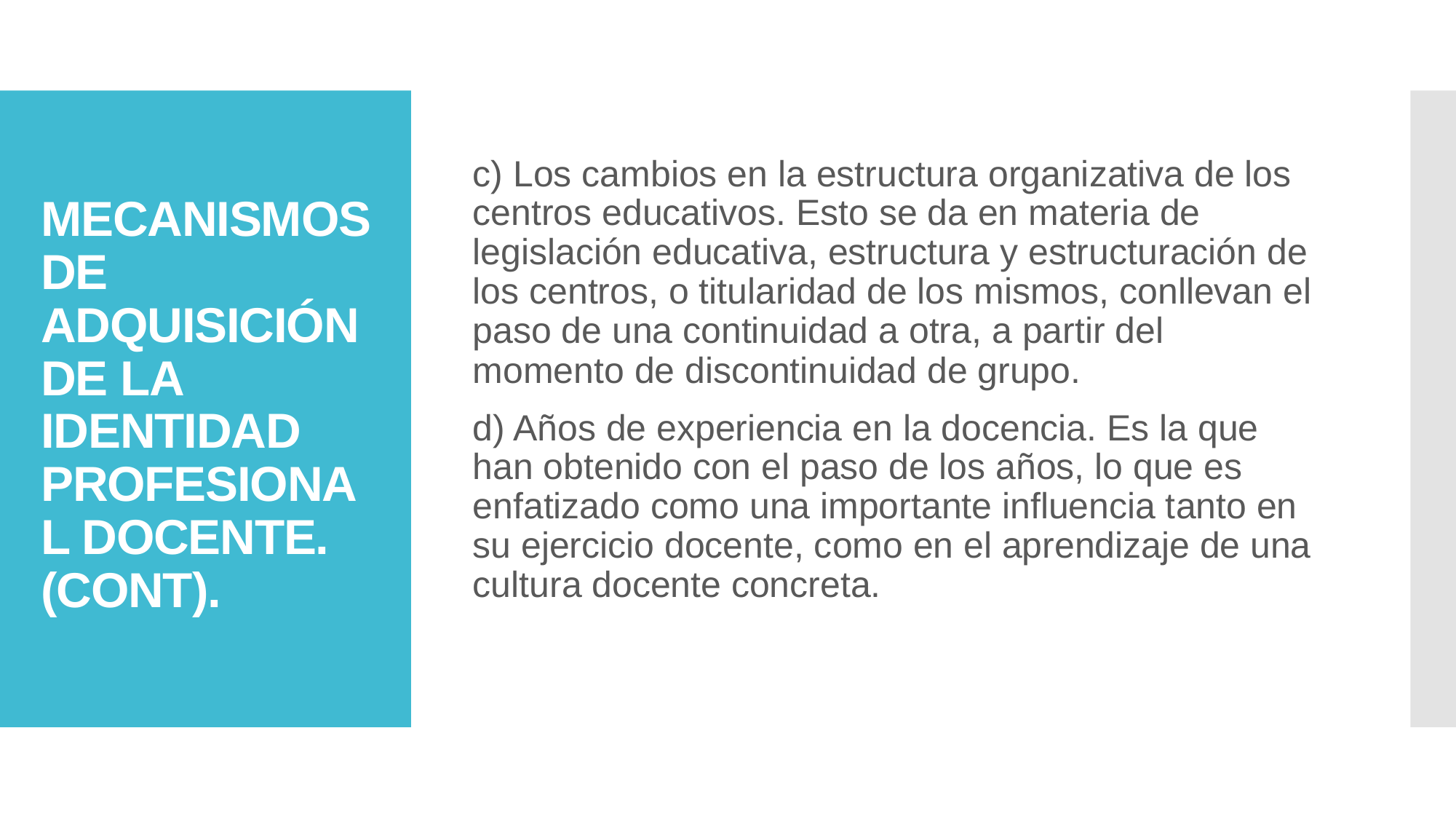

c) Los cambios en la estructura organizativa de los centros educativos. Esto se da en materia de legislación educativa, estructura y estructuración de los centros, o titularidad de los mismos, conllevan el paso de una continuidad a otra, a partir del momento de discontinuidad de grupo.
d) Años de experiencia en la docencia. Es la que han obtenido con el paso de los años, lo que es enfatizado como una importante influencia tanto en su ejercicio docente, como en el aprendizaje de una cultura docente concreta.

# MECANISMOS DE ADQUISICIÓN DE LA IDENTIDAD PROFESIONAL DOCENTE. (CONT).